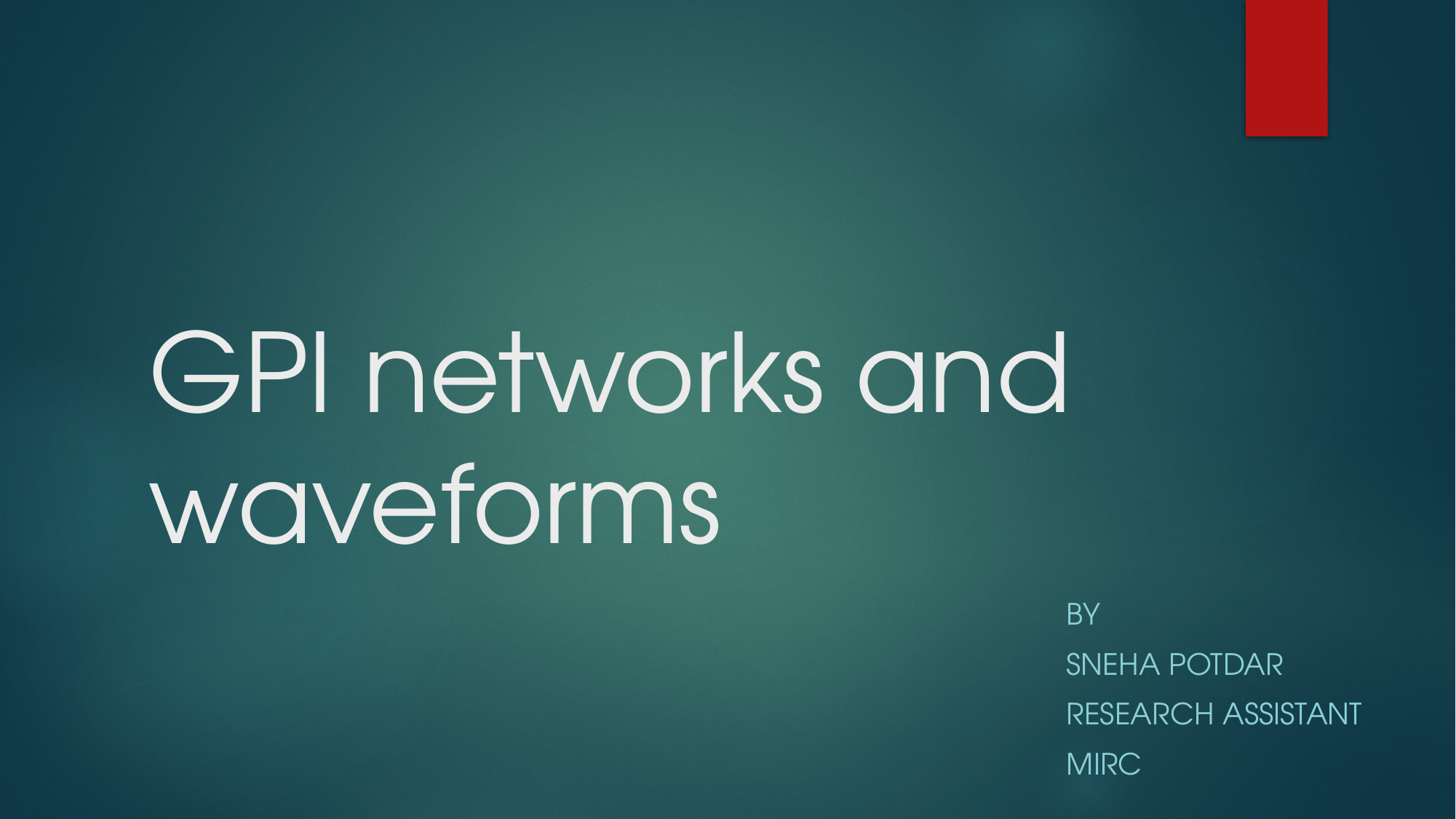

# GPI networks and waveforms
By
Sneha Potdar
Research Assistant
MIRC